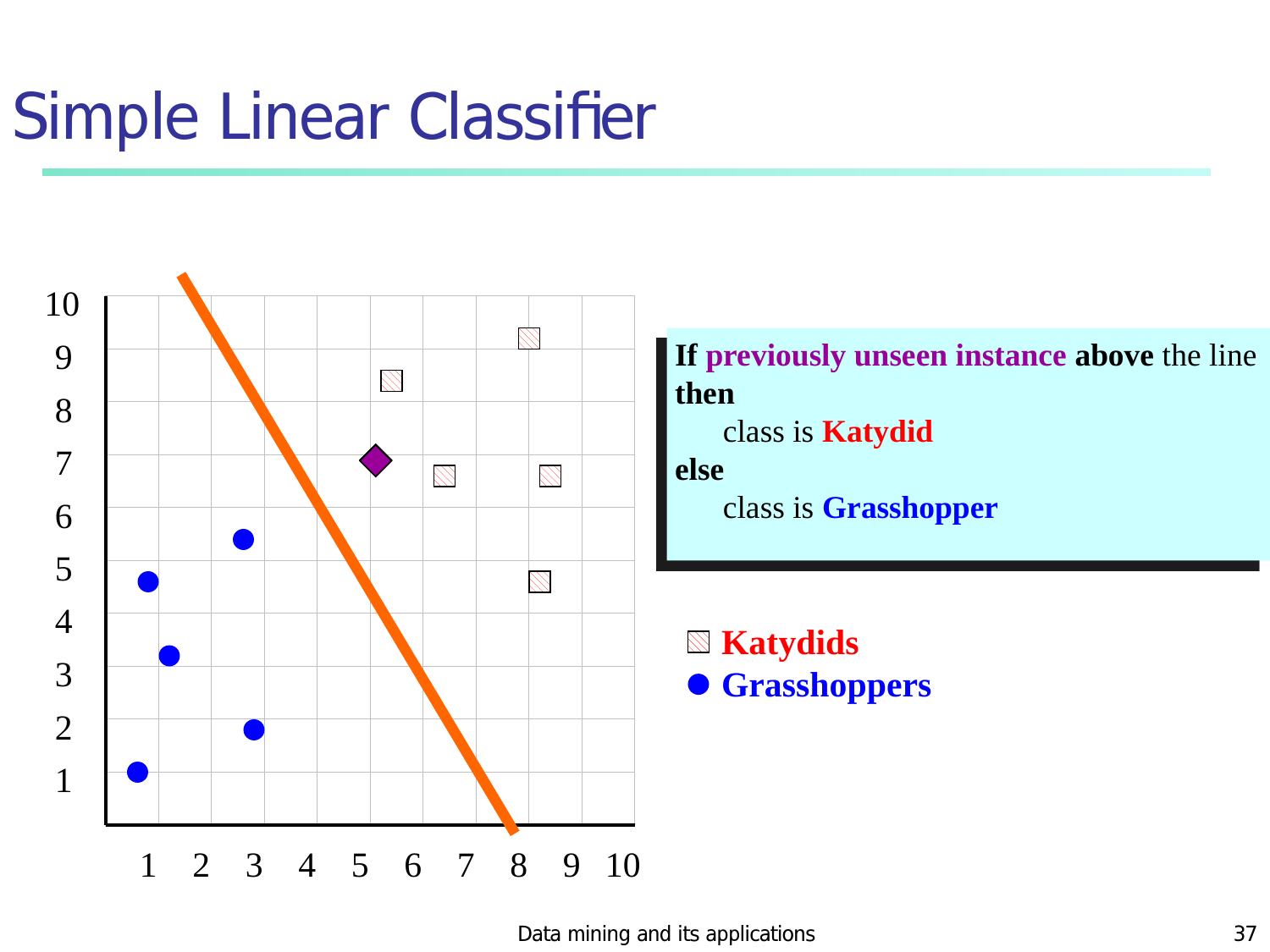

# Simple Linear Classifier

10
9
8
7
6
5
4
3
2
1
1
2
3
4
5
6
7
8
9
10

If previously unseen instance above the line
then
      class is Katydid
else
      class is Grasshopper

Katydids
Grasshoppers

Data mining and its applications
37